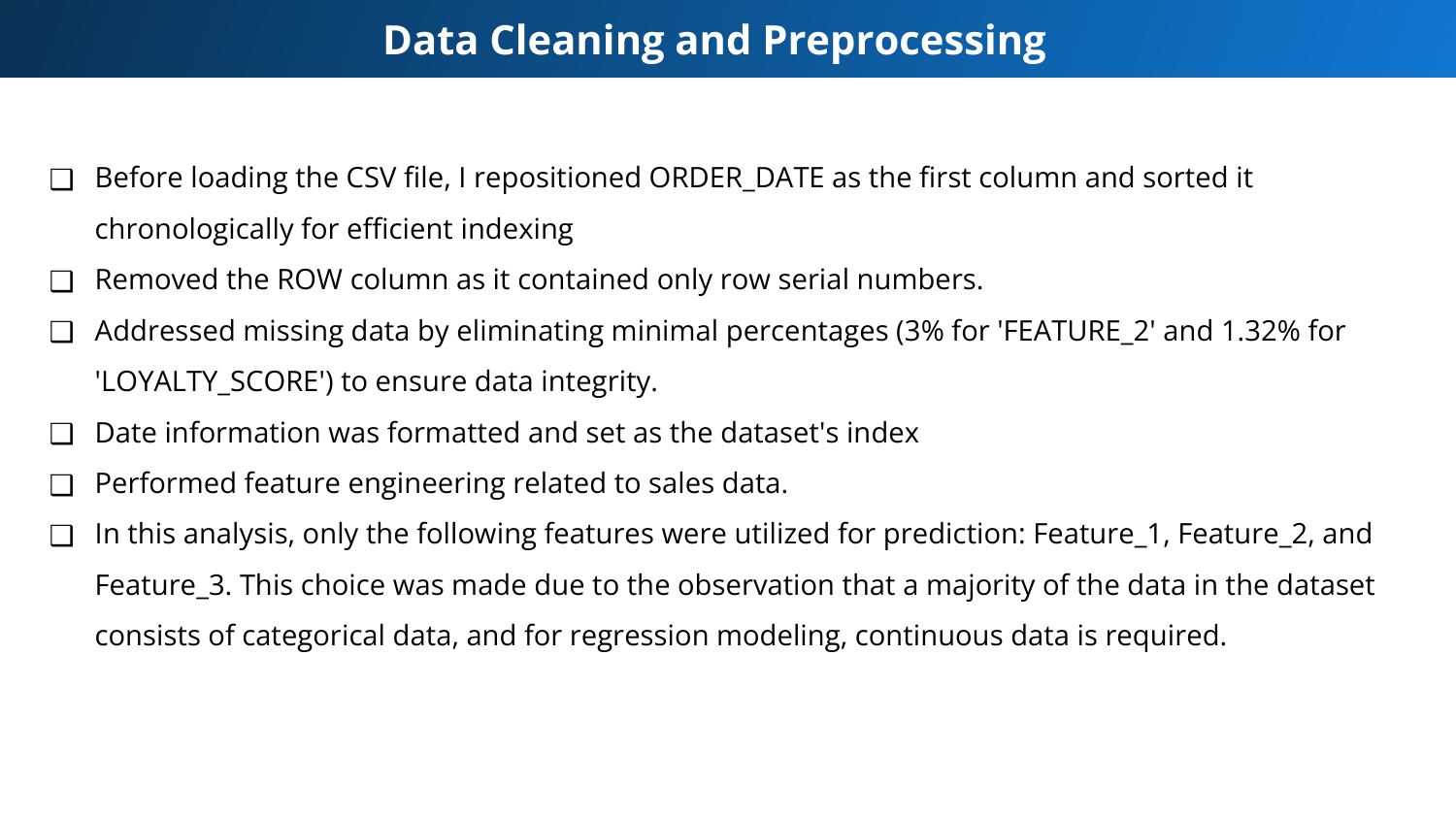

Data Cleaning and Preprocessing

Before loading the CSV file, I repositioned ORDER_DATE as the first column and sorted it chronologically for efficient indexing
Removed the ROW column as it contained only row serial numbers.
Addressed missing data by eliminating minimal percentages (3% for 'FEATURE_2' and 1.32% for 'LOYALTY_SCORE') to ensure data integrity.
Date information was formatted and set as the dataset's index
Performed feature engineering related to sales data.
In this analysis, only the following features were utilized for prediction: Feature_1, Feature_2, and Feature_3. This choice was made due to the observation that a majority of the data in the dataset consists of categorical data, and for regression modeling, continuous data is required.